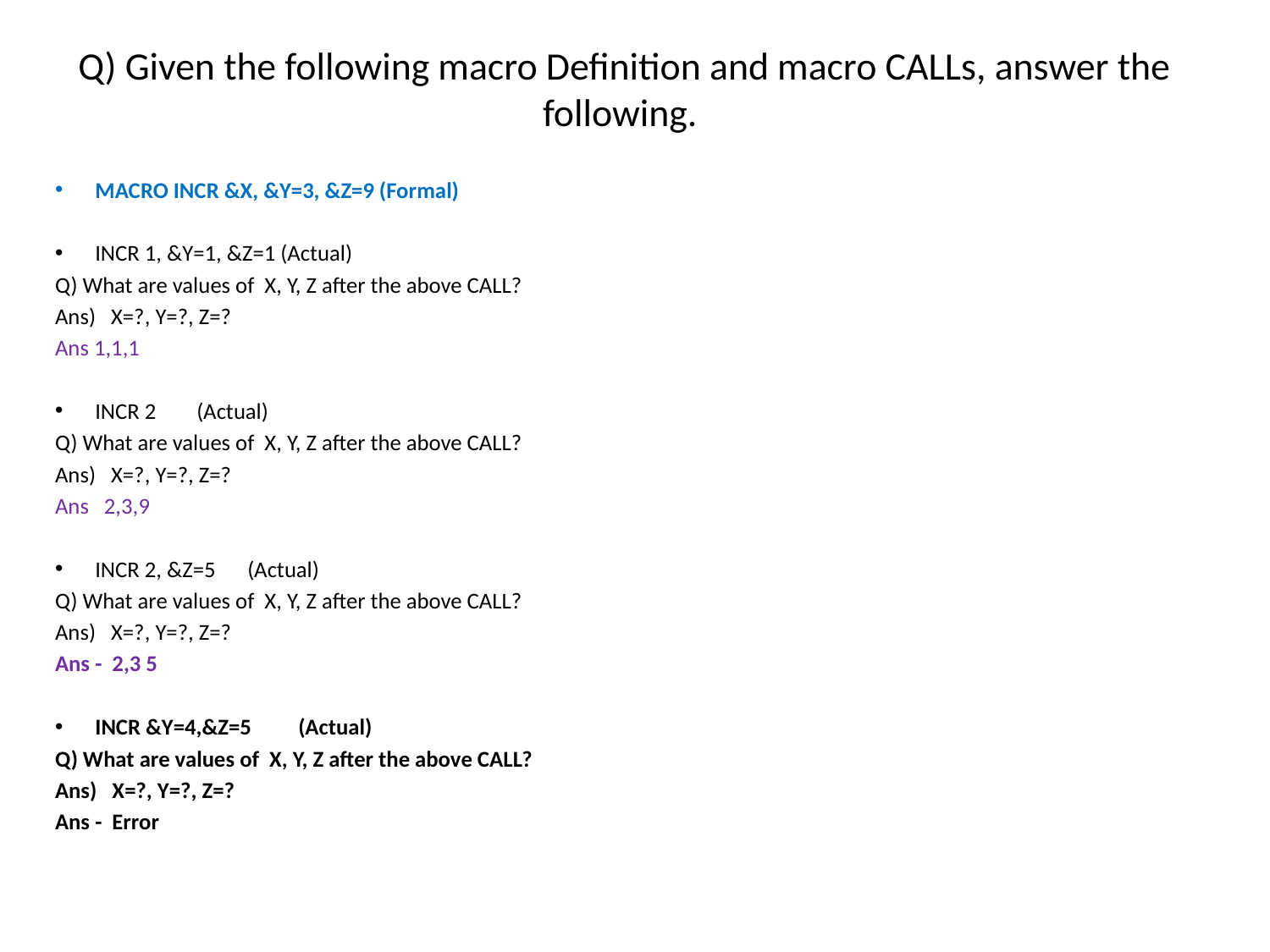

# Q) Given the following macro Definition and macro CALLs, answer the following.
MACRO INCR &X, &Y=3, &Z=9 (Formal)

INCR 1, &Y=1, &Z=1 (Actual)
Q) What are values of  X, Y, Z after the above CALL?
Ans)   X=?, Y=?, Z=?
Ans 1,1,1

INCR 2			(Actual)
Q) What are values of  X, Y, Z after the above CALL?
Ans)   X=?, Y=?, Z=?
Ans   2,3,9

INCR 2, &Z=5		(Actual)
Q) What are values of  X, Y, Z after the above CALL?
Ans)   X=?, Y=?, Z=?
Ans -  2,3 5

INCR &Y=4,&Z=5		(Actual)
Q) What are values of  X, Y, Z after the above CALL?
Ans)   X=?, Y=?, Z=?
Ans -  Error